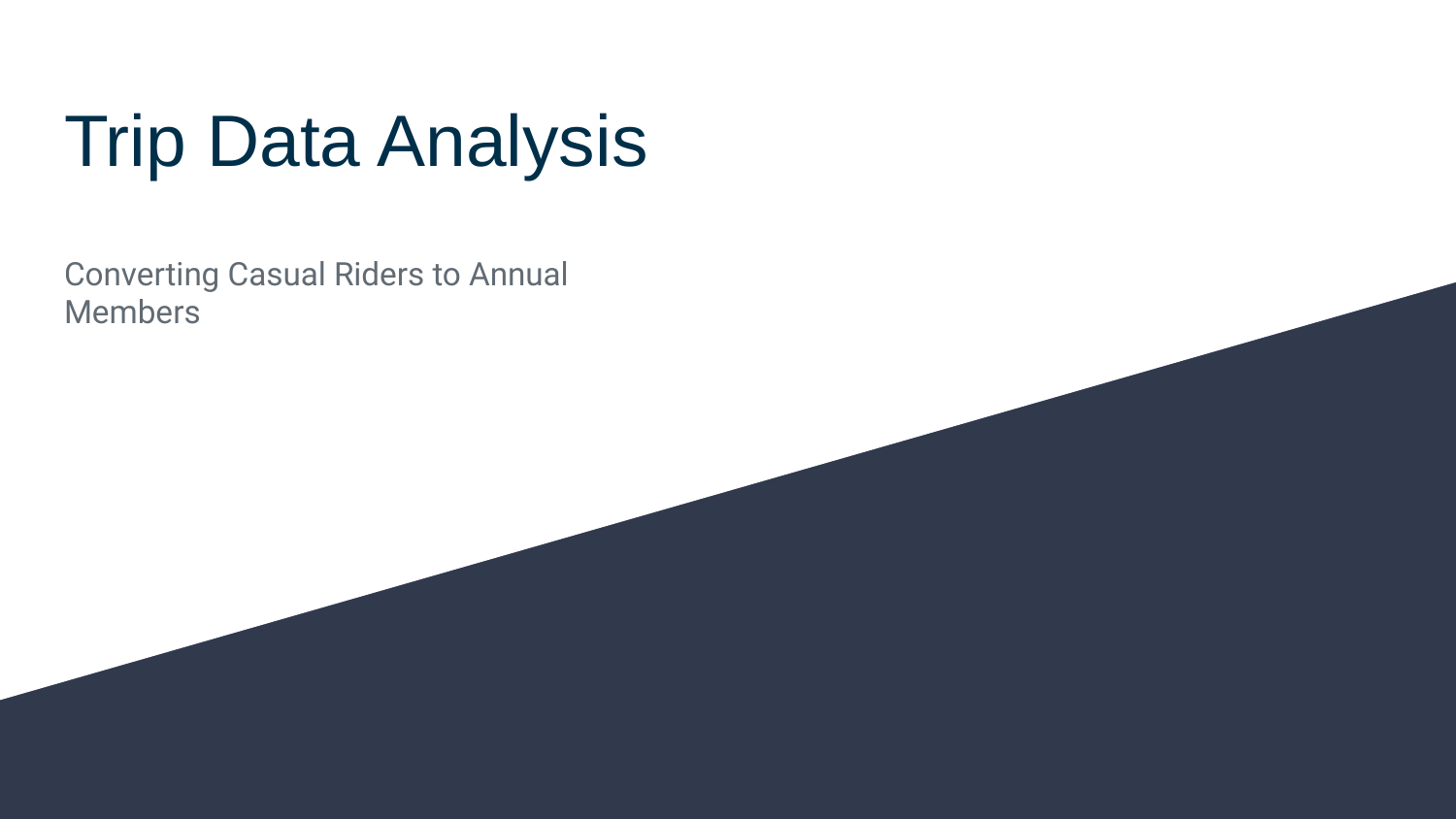

# Trip Data Analysis
Converting Casual Riders to Annual Members